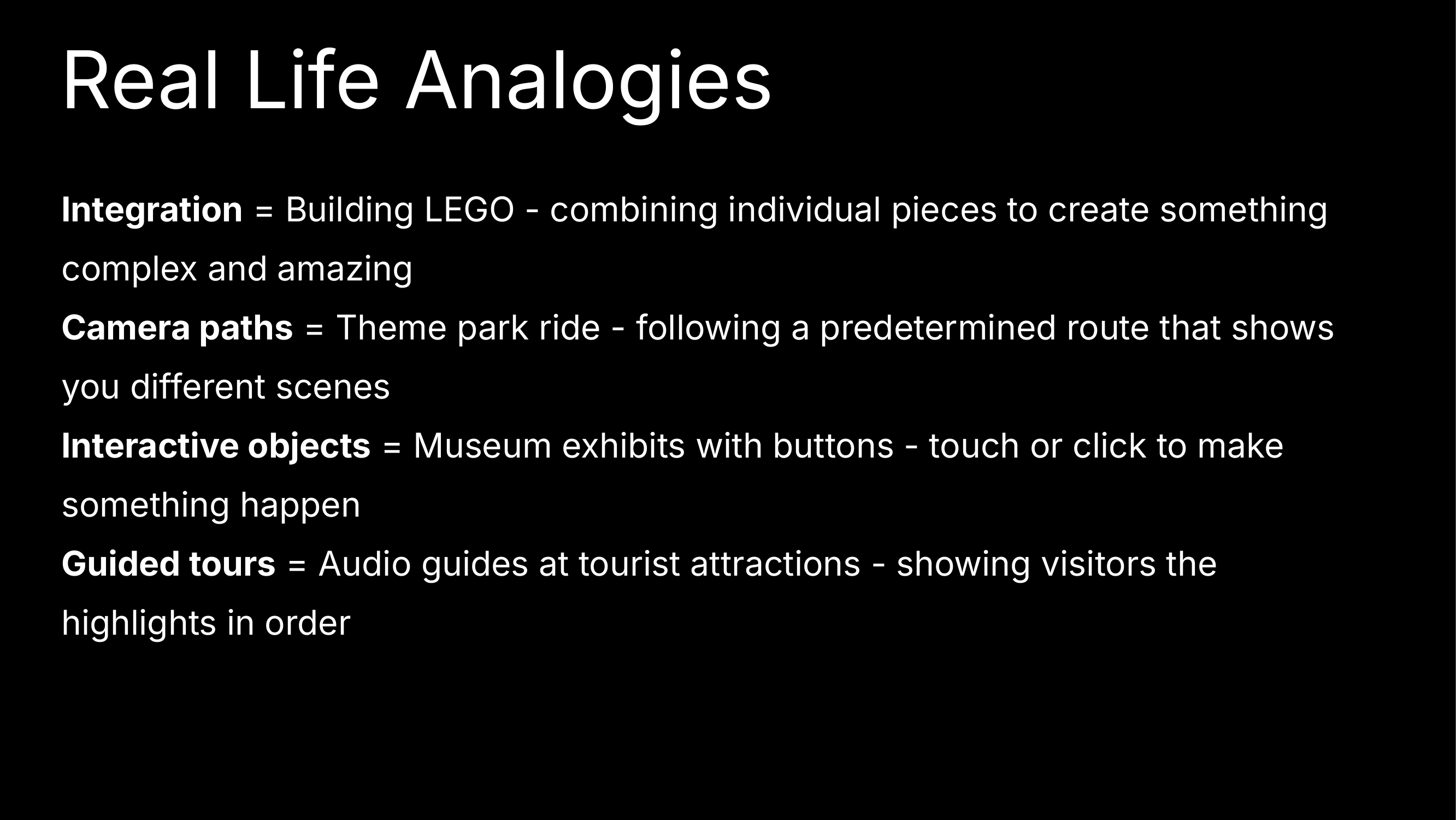

Real Life Analogies

Integration = Building LEGO - combining individual pieces to create something complex and amazing
Camera paths = Theme park ride - following a predetermined route that shows you different scenes
Interactive objects = Museum exhibits with buttons - touch or click to make something happen
Guided tours = Audio guides at tourist attractions - showing visitors the highlights in order